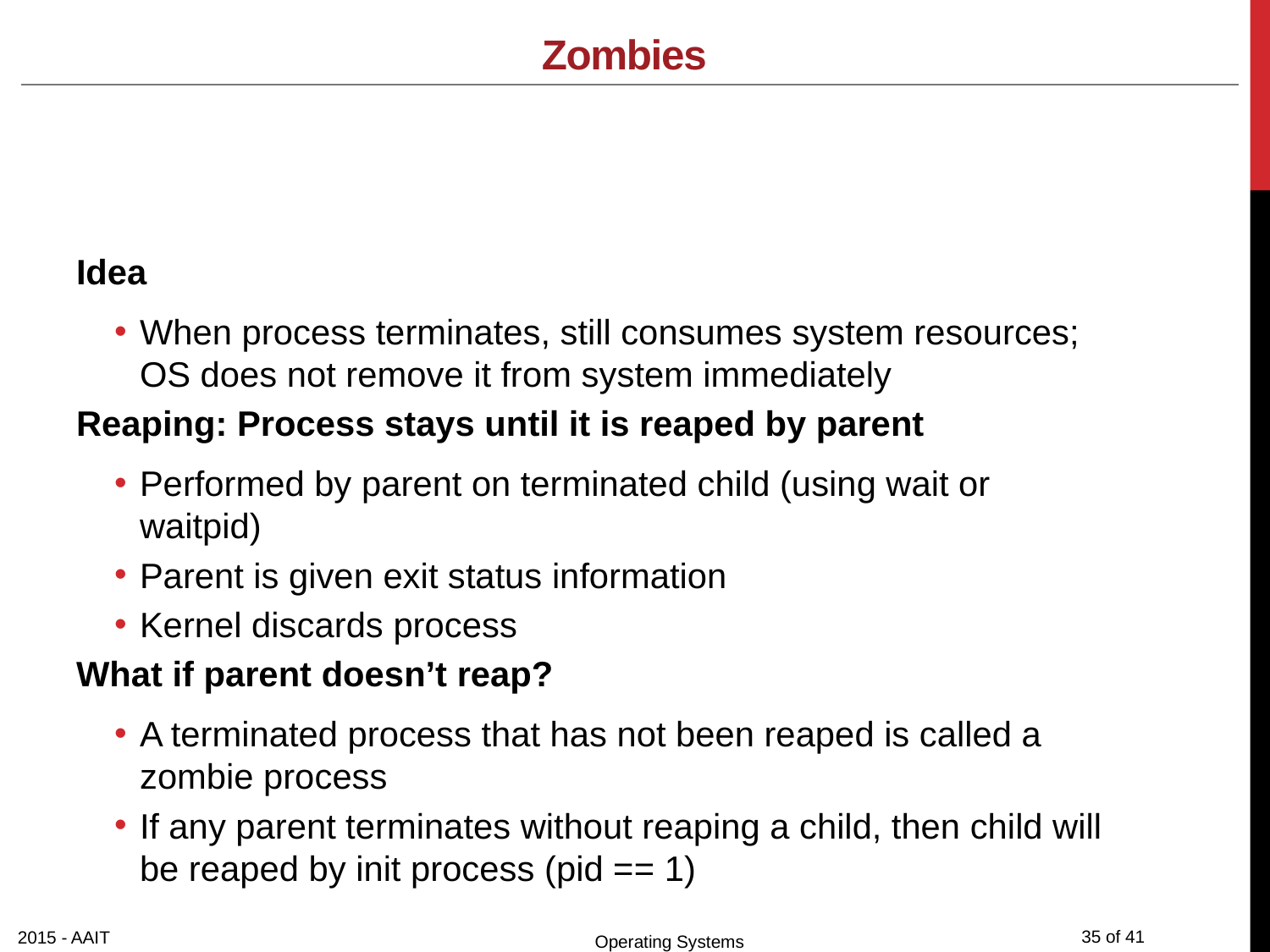

# Zombies
Idea
When process terminates, still consumes system resources; OS does not remove it from system immediately
Reaping: Process stays until it is reaped by parent
Performed by parent on terminated child (using wait or waitpid)
Parent is given exit status information
Kernel discards process
What if parent doesn’t reap?
A terminated process that has not been reaped is called a zombie process
If any parent terminates without reaping a child, then child will be reaped by init process (pid == 1)
2015 - AAIT
Operating Systems
35 of 41